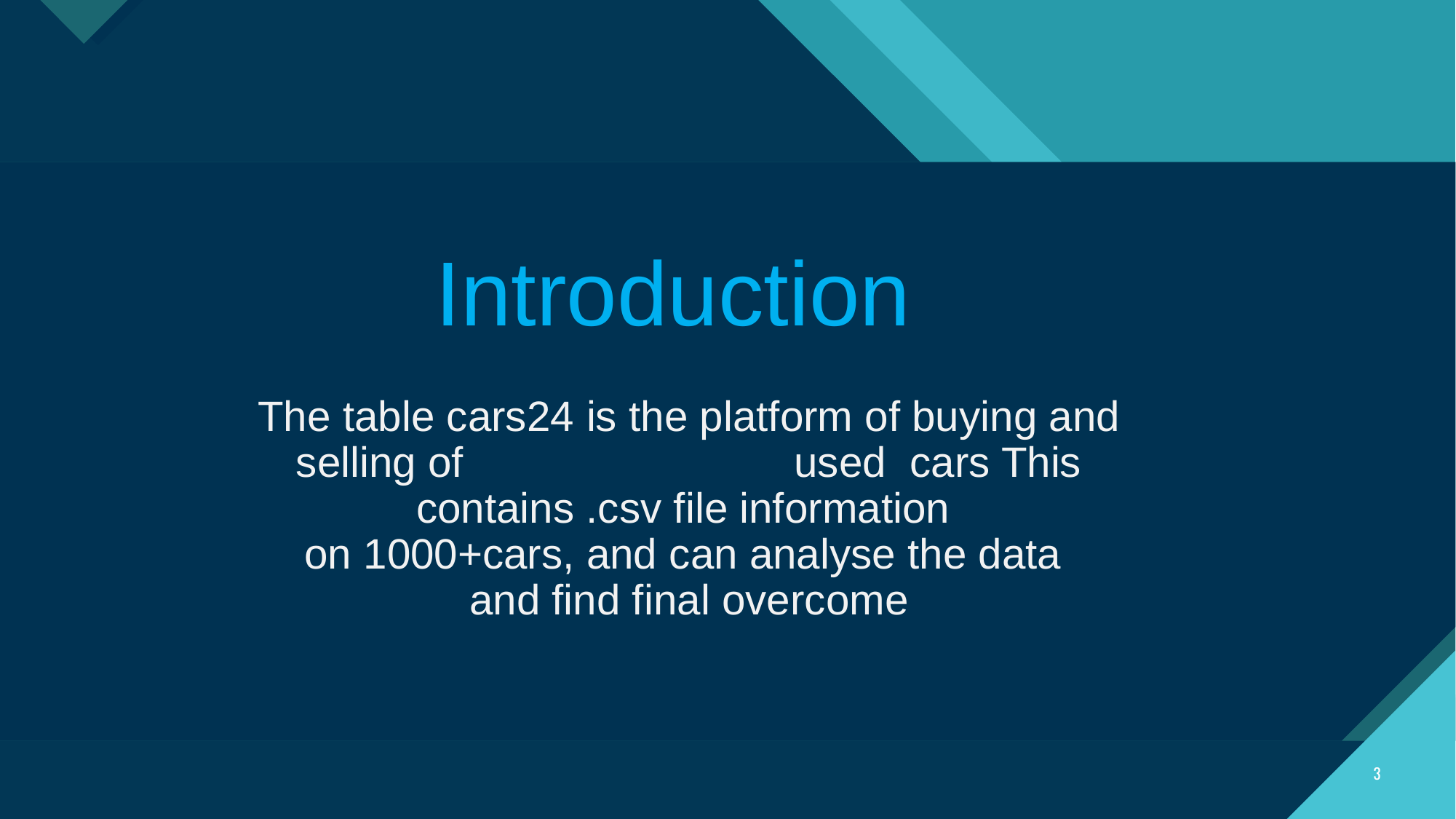

Introduction
# The table cars24 is the platform of buying and selling of                            used  cars This contains .csv file information on 1000+cars, and can analyse the data and find final overcome
3